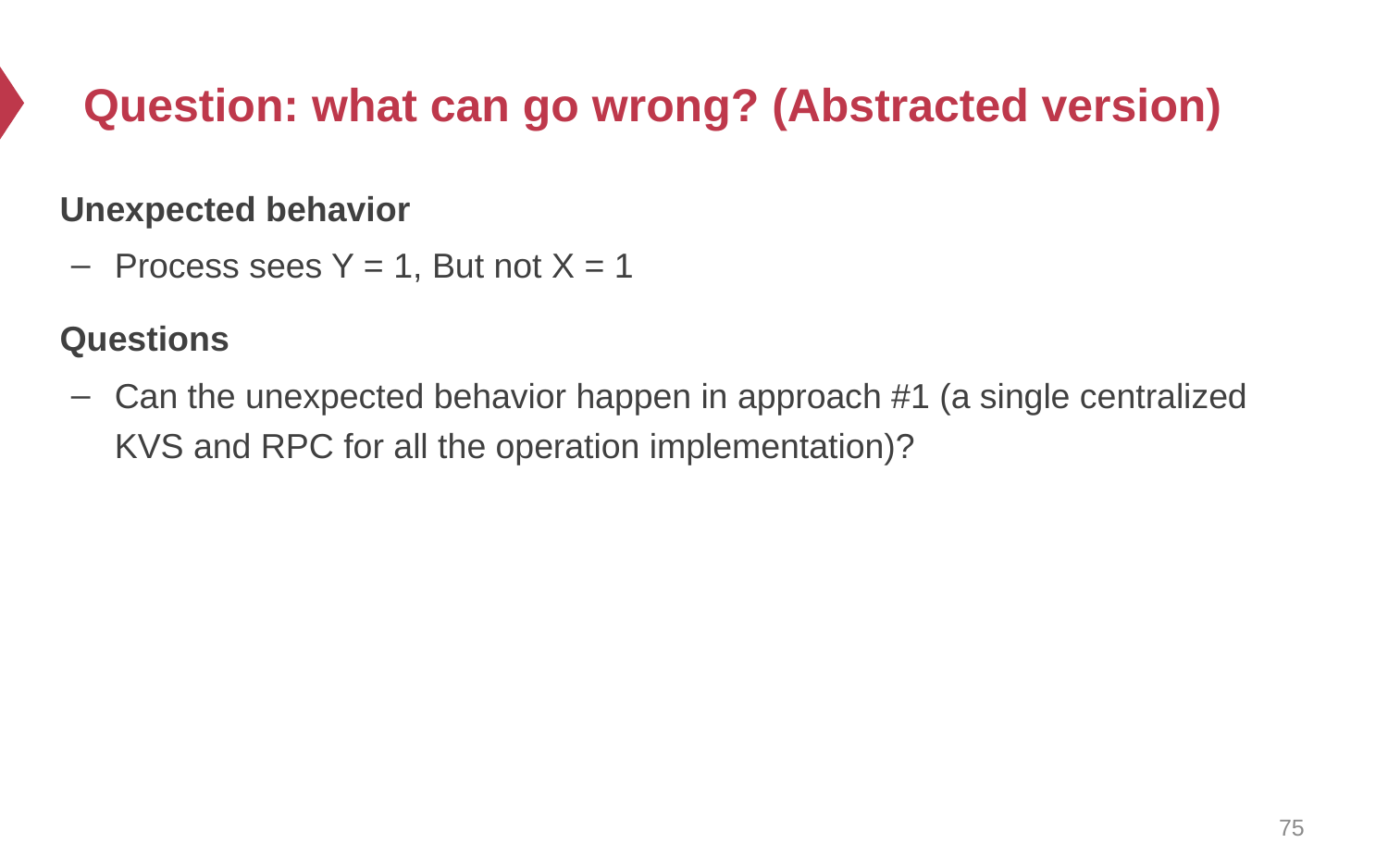

# Question: what can go wrong? (Abstracted version)
Unexpected behavior
Process sees Y = 1, But not X = 1
Questions
Can the unexpected behavior happen in approach #1 (a single centralized KVS and RPC for all the operation implementation)?
75